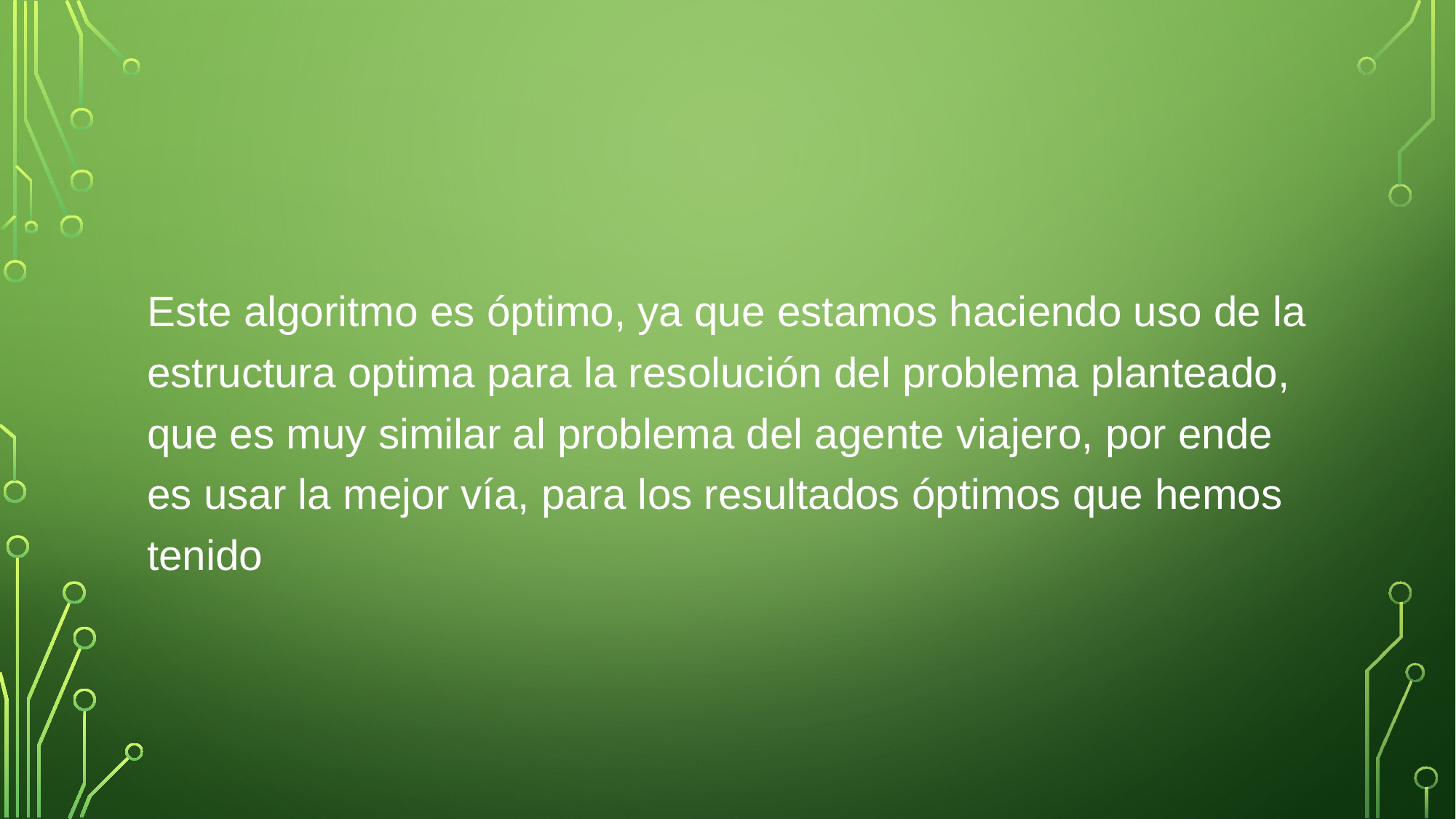

Este algoritmo es óptimo, ya que estamos haciendo uso de la estructura optima para la resolución del problema planteado, que es muy similar al problema del agente viajero, por ende es usar la mejor vía, para los resultados óptimos que hemos tenido